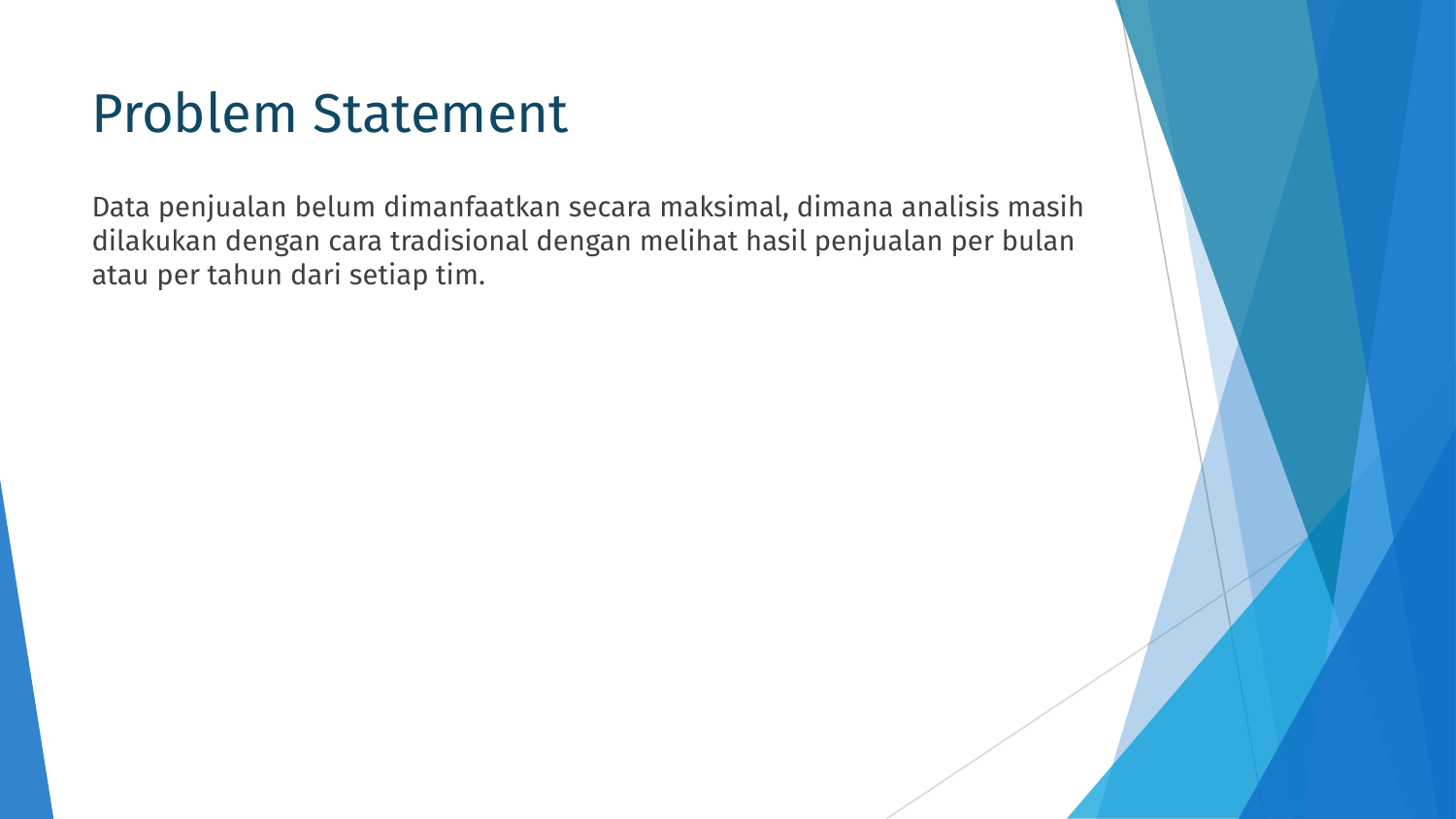

# Problem Statement
Data penjualan belum dimanfaatkan secara maksimal, dimana analisis masih dilakukan dengan cara tradisional dengan melihat hasil penjualan per bulan atau per tahun dari setiap tim.